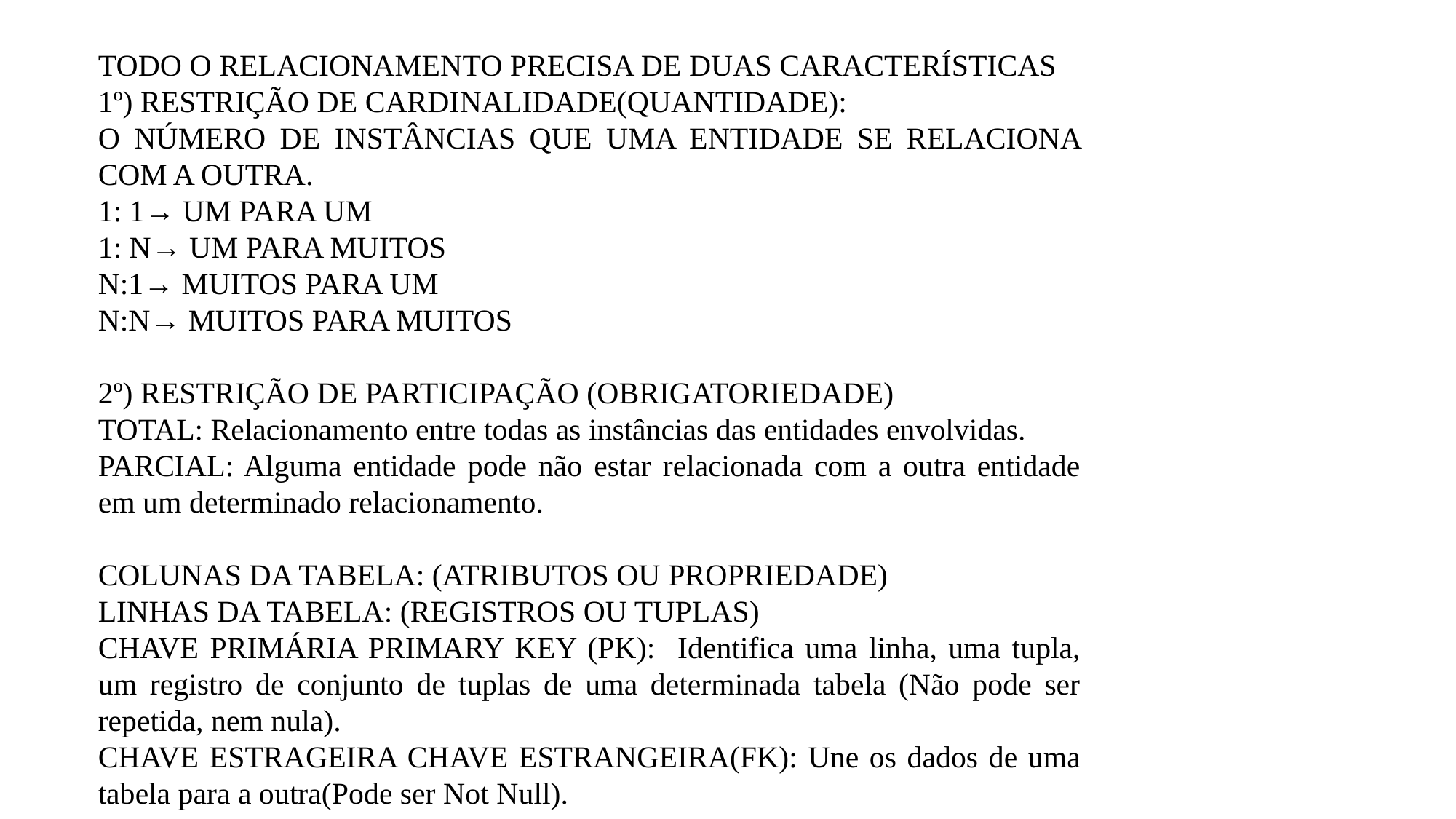

TODO O RELACIONAMENTO PRECISA DE DUAS CARACTERÍSTICAS
1º) RESTRIÇÃO DE CARDINALIDADE(QUANTIDADE):
O NÚMERO DE INSTÂNCIAS QUE UMA ENTIDADE SE RELACIONA COM A OUTRA.
1: 1→ UM PARA UM
1: N→ UM PARA MUITOS
N:1→ MUITOS PARA UM
N:N→ MUITOS PARA MUITOS

2º) RESTRIÇÃO DE PARTICIPAÇÃO (OBRIGATORIEDADE)
TOTAL: Relacionamento entre todas as instâncias das entidades envolvidas.
PARCIAL: Alguma entidade pode não estar relacionada com a outra entidade em um determinado relacionamento.

COLUNAS DA TABELA: (ATRIBUTOS OU PROPRIEDADE)
LINHAS DA TABELA: (REGISTROS OU TUPLAS)
CHAVE PRIMÁRIA PRIMARY KEY (PK):  Identifica uma linha, uma tupla, um registro de conjunto de tuplas de uma determinada tabela (Não pode ser repetida, nem nula).
CHAVE ESTRAGEIRA CHAVE ESTRANGEIRA(FK): Une os dados de uma tabela para a outra(Pode ser Not Null).